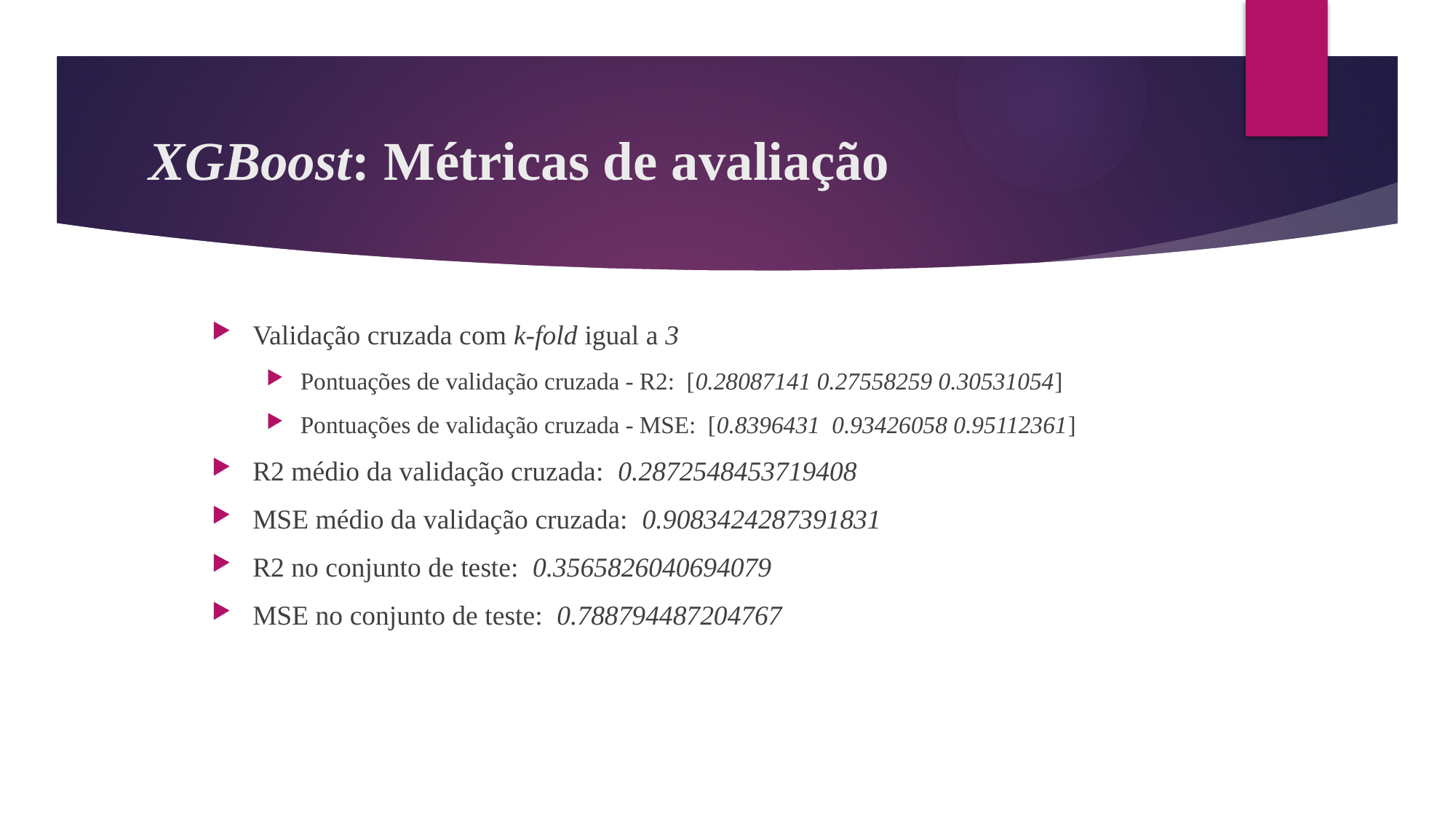

# XGBoost: Métricas de avaliação
Validação cruzada com k-fold igual a 3
Pontuações de validação cruzada - R2:  [0.28087141 0.27558259 0.30531054]
Pontuações de validação cruzada - MSE:  [0.8396431  0.93426058 0.95112361]
R2 médio da validação cruzada:  0.2872548453719408
MSE médio da validação cruzada:  0.9083424287391831
R2 no conjunto de teste:  0.3565826040694079
MSE no conjunto de teste:  0.788794487204767